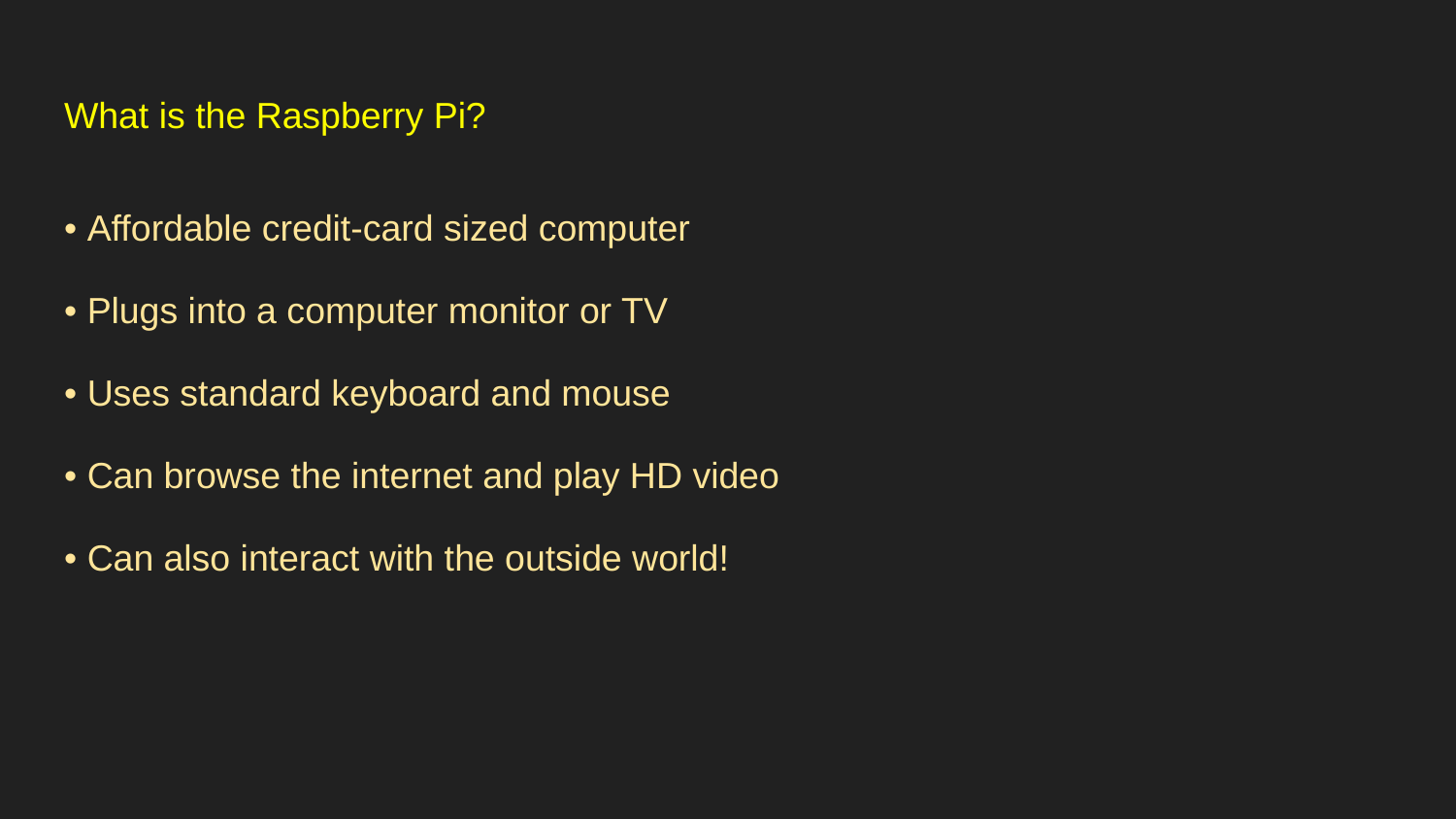

# What is the Raspberry Pi?
• Affordable credit-card sized computer
• Plugs into a computer monitor or TV
• Uses standard keyboard and mouse
• Can browse the internet and play HD video
• Can also interact with the outside world!